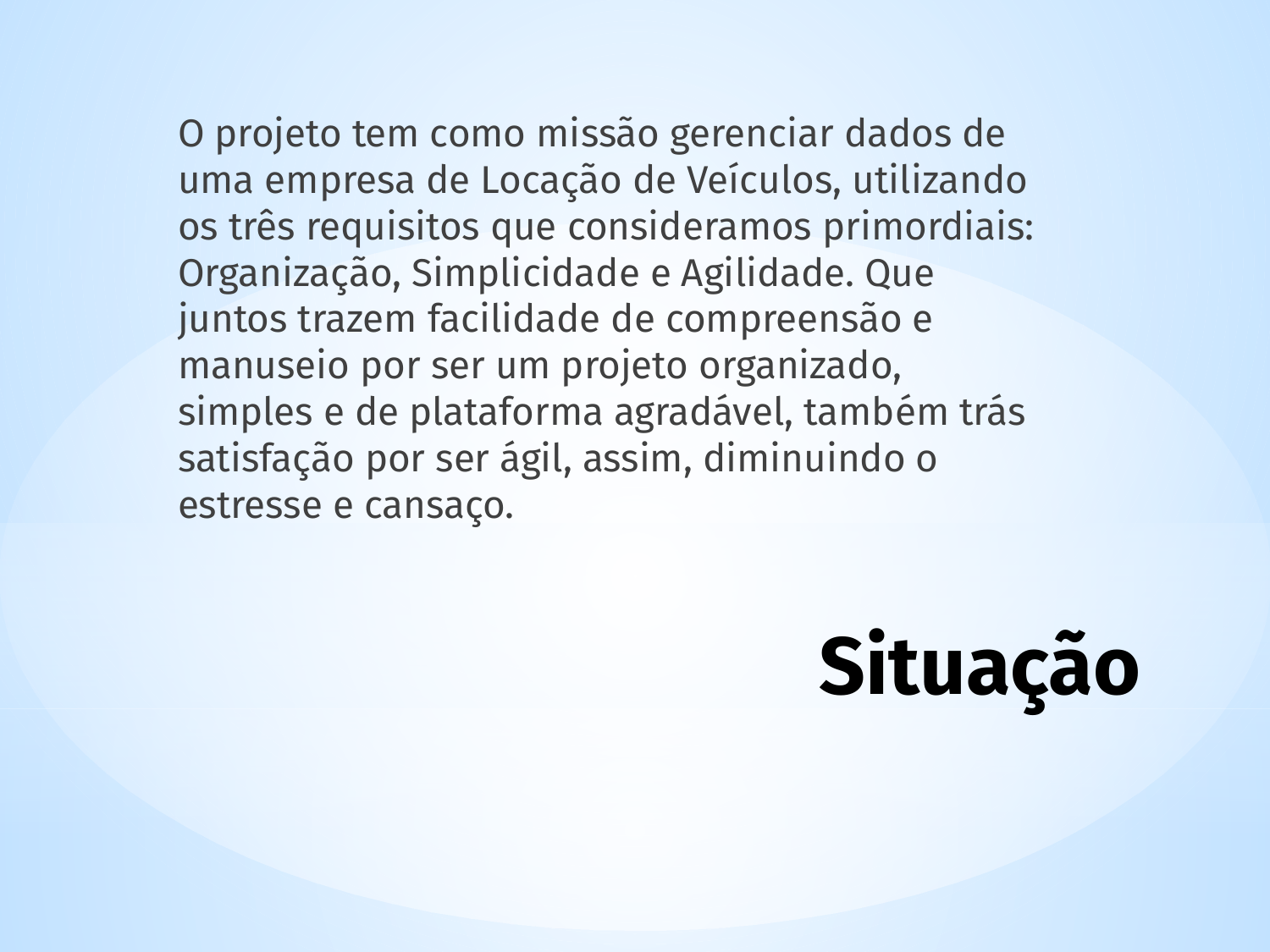

O projeto tem como missão gerenciar dados de uma empresa de Locação de Veículos, utilizando os três requisitos que consideramos primordiais: Organização, Simplicidade e Agilidade. Que juntos trazem facilidade de compreensão e manuseio por ser um projeto organizado, simples e de plataforma agradável, também trás satisfação por ser ágil, assim, diminuindo o estresse e cansaço.

# Situação